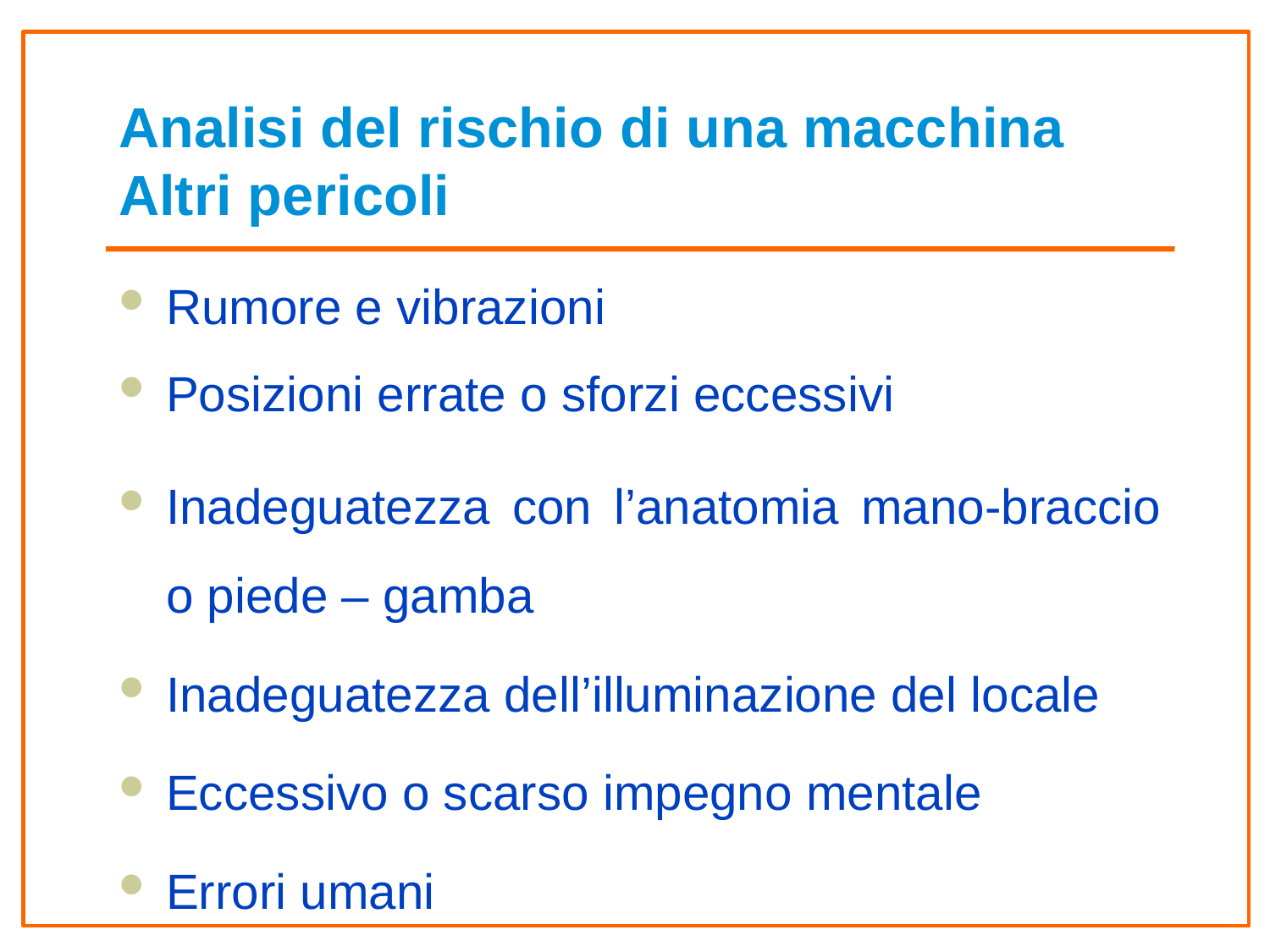

# Analisi del rischio di una macchina Altri pericoli
Rumore e vibrazioni
Posizioni errate o sforzi eccessivi
Inadeguatezza con l’anatomia mano-braccio o piede – gamba
Inadeguatezza dell’illuminazione del locale
Eccessivo o scarso impegno mentale
Errori umani